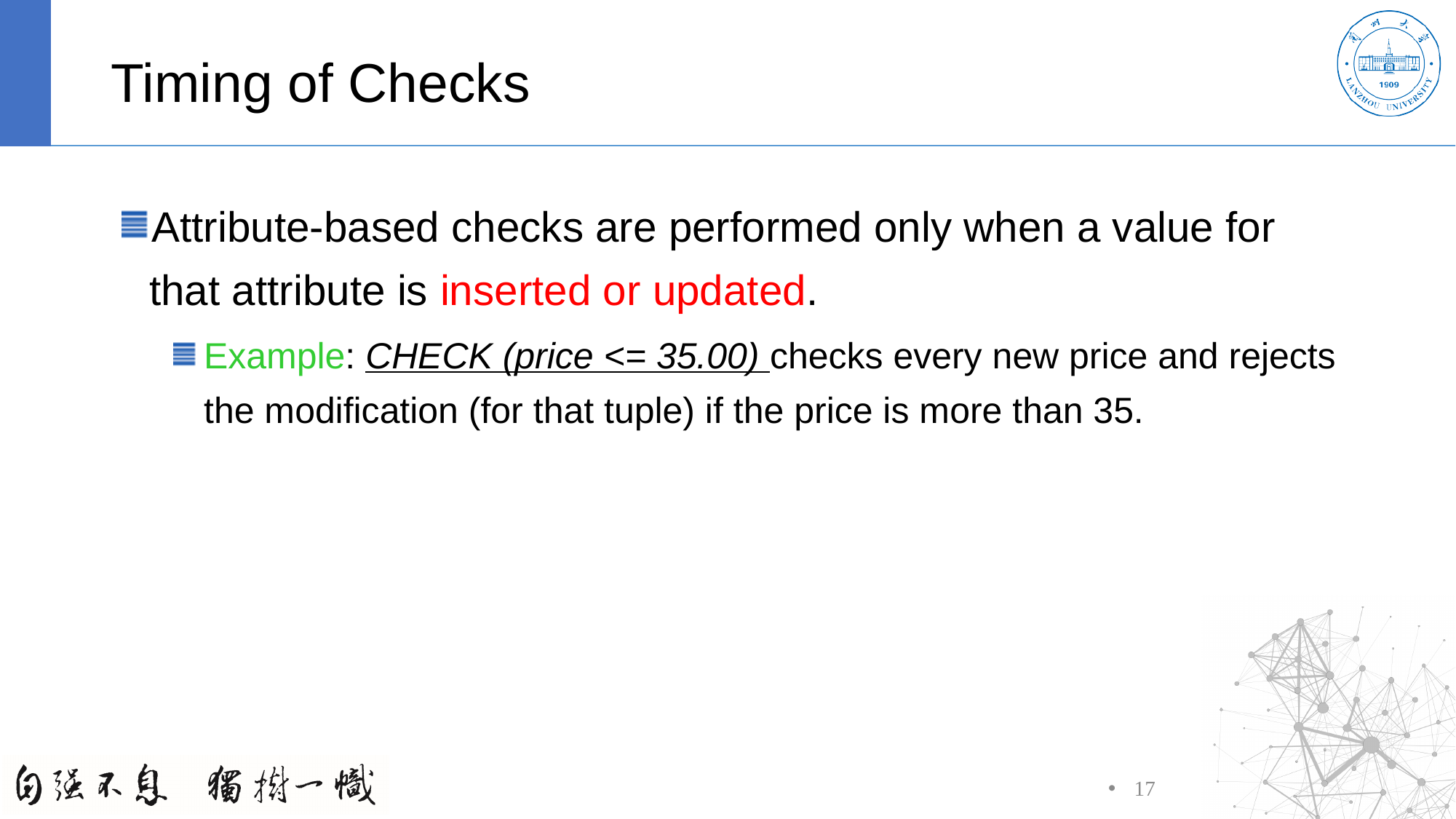

# Timing of Checks
Attribute-based checks are performed only when a value for that attribute is inserted or updated.
Example: CHECK (price <= 35.00) checks every new price and rejects the modification (for that tuple) if the price is more than 35.
17